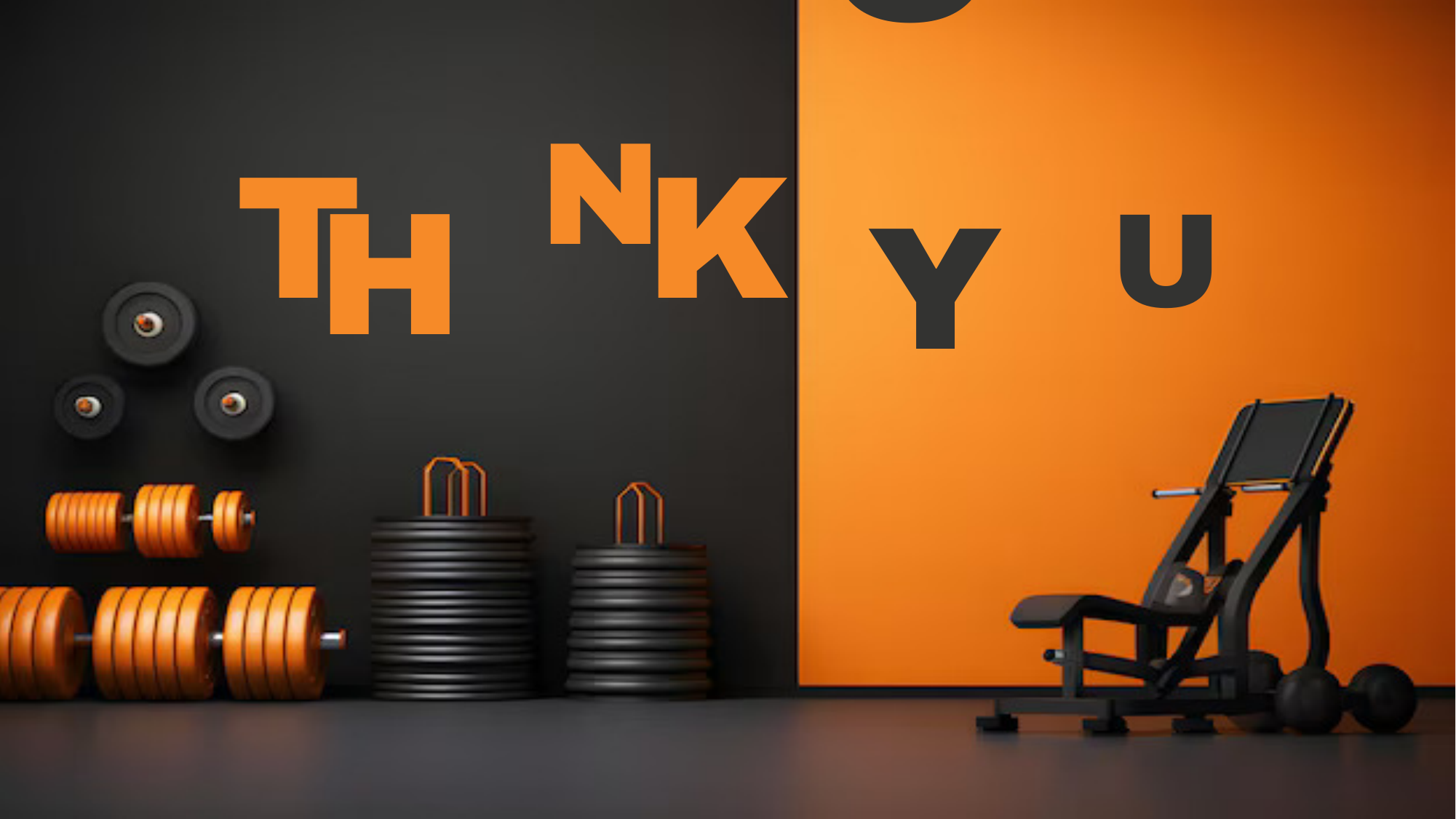

O
A
N
T
K
H
U
Y